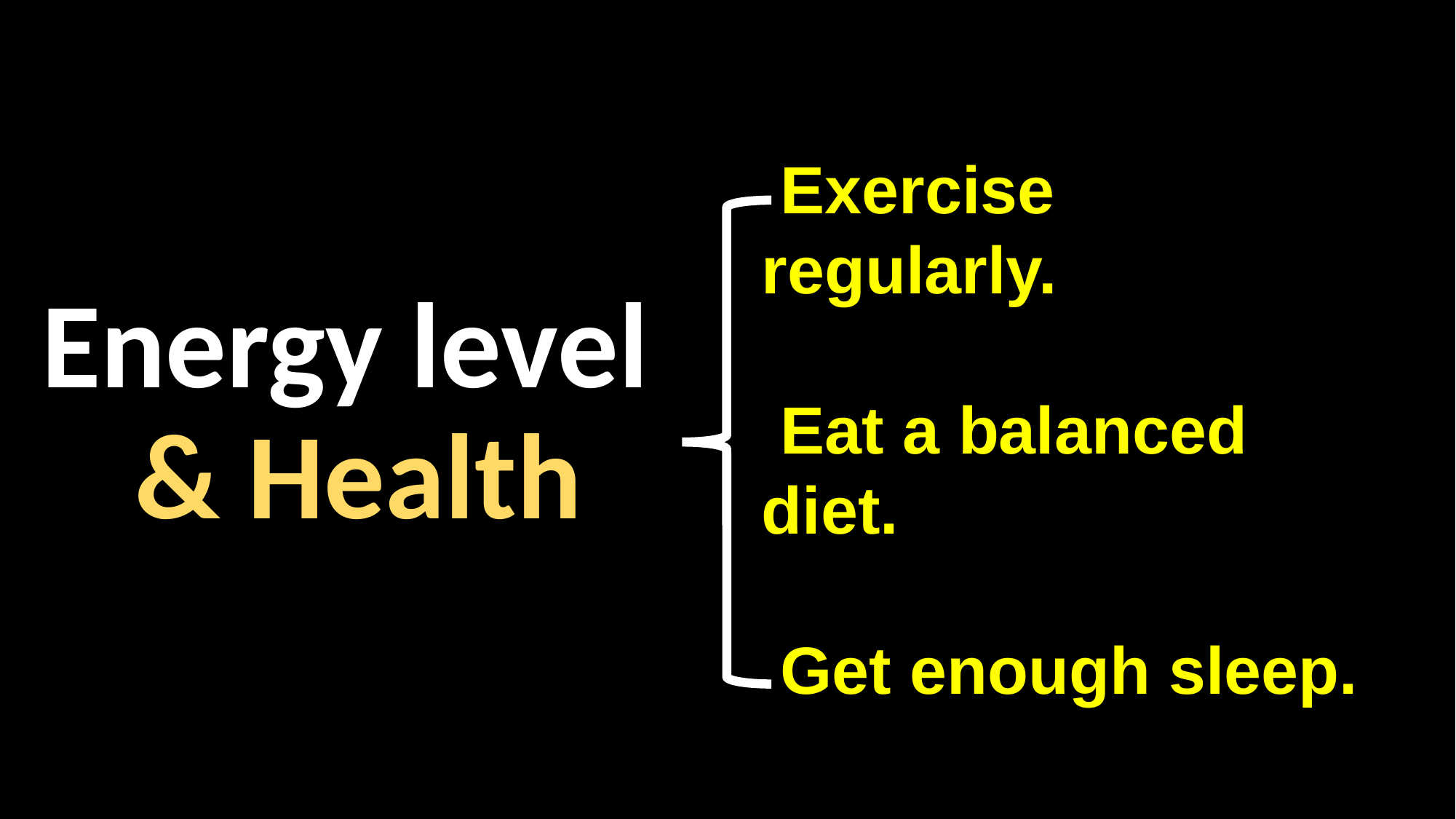

Exercise regularly.

 Eat a balanced diet.

 Get enough sleep.
# Energy level & Health